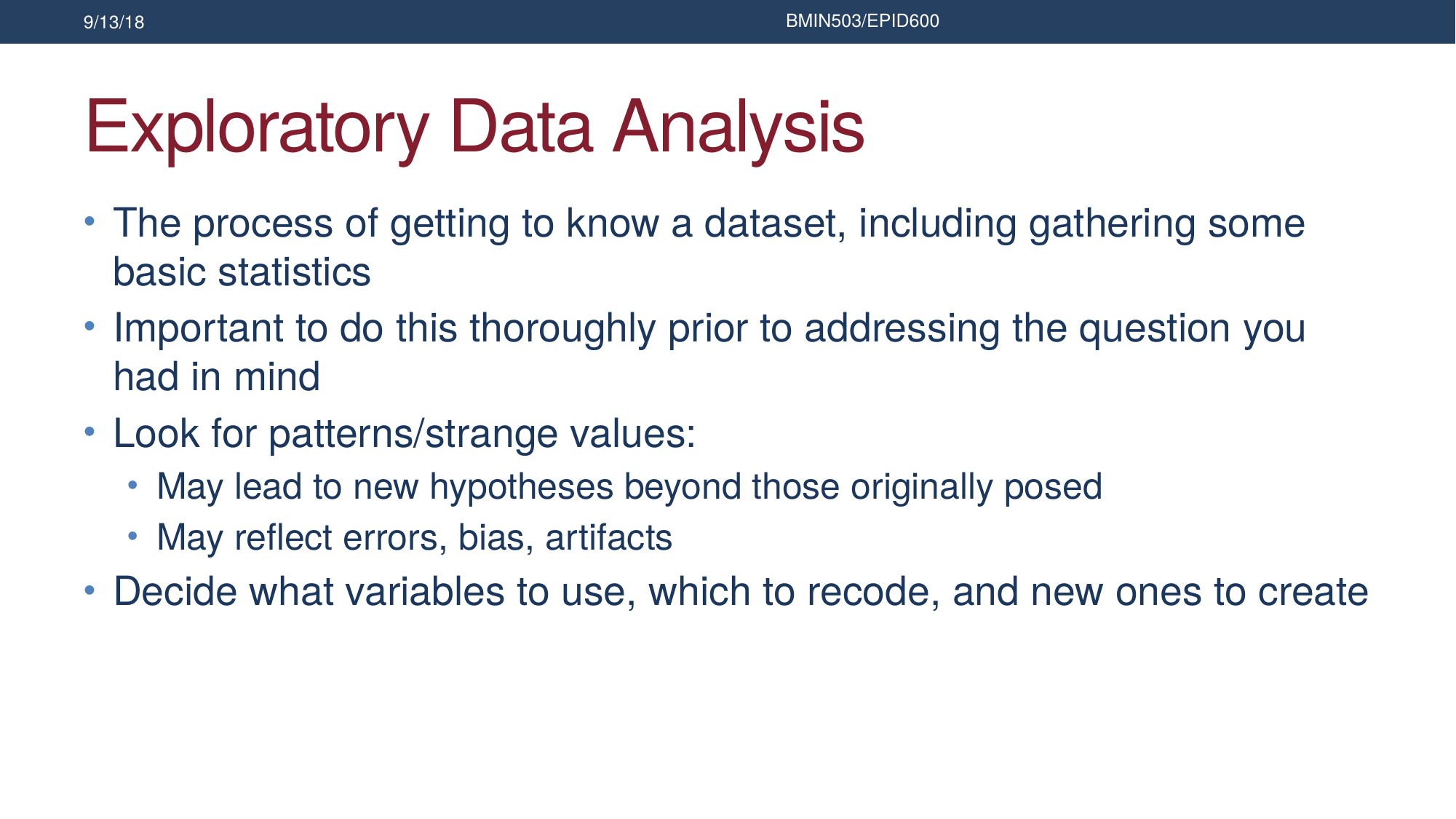

9/13/18
BMIN503/EPID600
# Exploratory Data Analysis
The process of getting to know a dataset, including gathering some basic statistics
Important to do this thoroughly prior to addressing the question you had in mind
Look for patterns/strange values:
May lead to new hypotheses beyond those originally posed
May reflect errors, bias, artifacts
Decide what variables to use, which to recode, and new ones to create